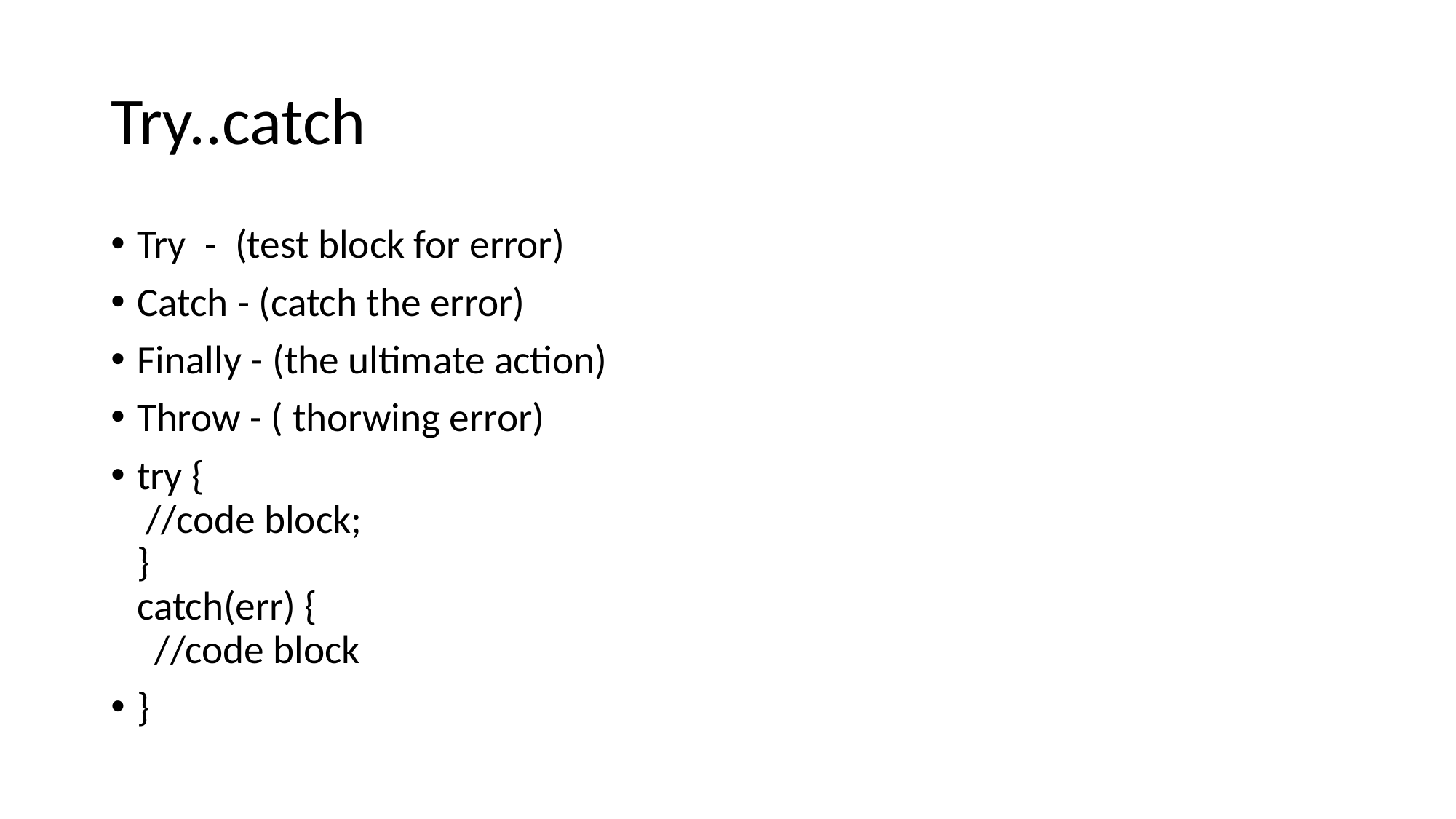

# Try..catch
Try  -  (test block for error)
Catch - (catch the error)
Finally - (the ultimate action)
Throw - ( thorwing error)
try {
 //code block;
}
catch(err) {
  //code block
}